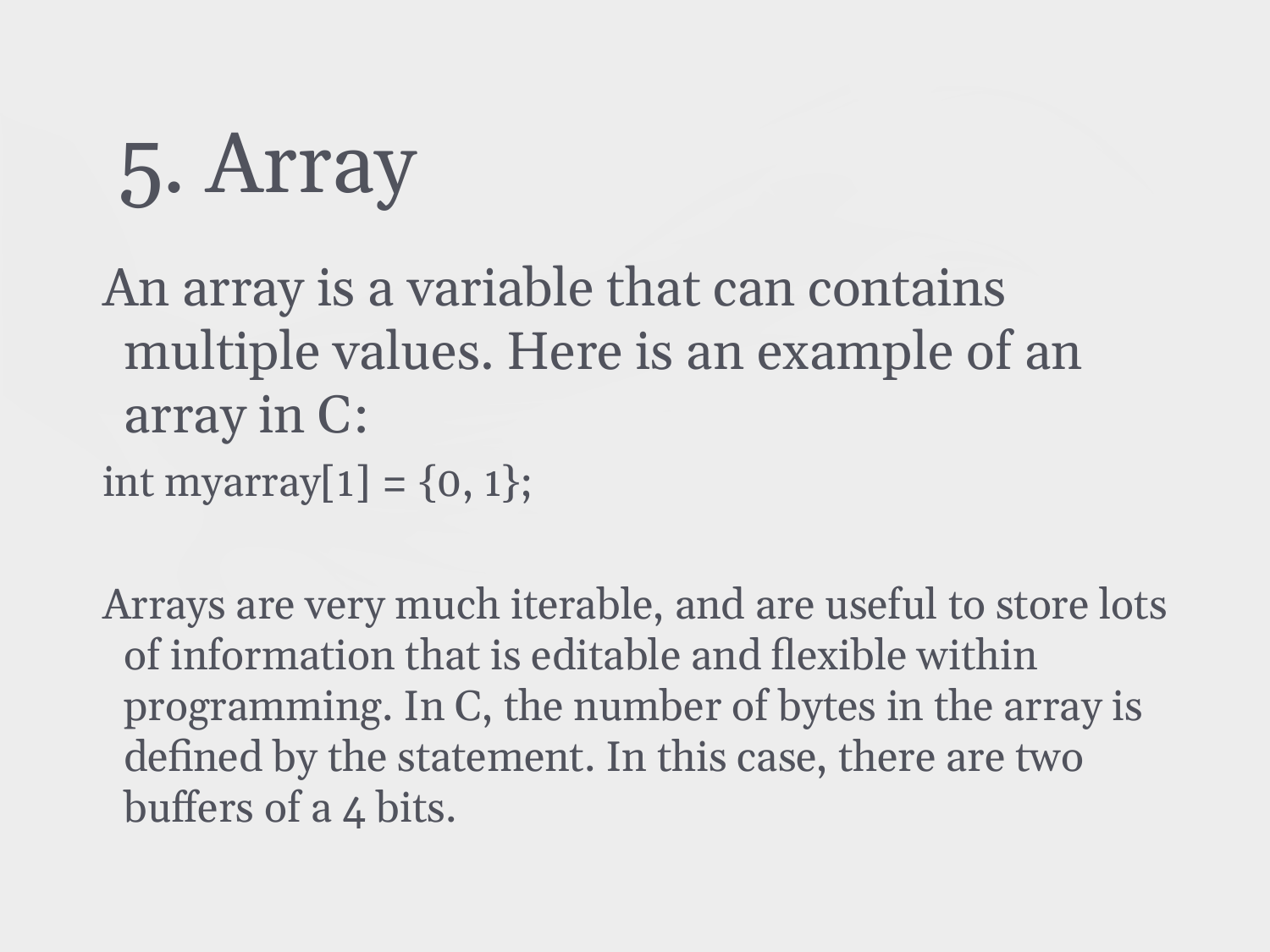

# 5. Array
An array is a variable that can contains multiple values. Here is an example of an array in C:
int myarray[1] = {0, 1};

Arrays are very much iterable, and are useful to store lots of information that is editable and flexible within programming. In C, the number of bytes in the array is defined by the statement. In this case, there are two buffers of a 4 bits.